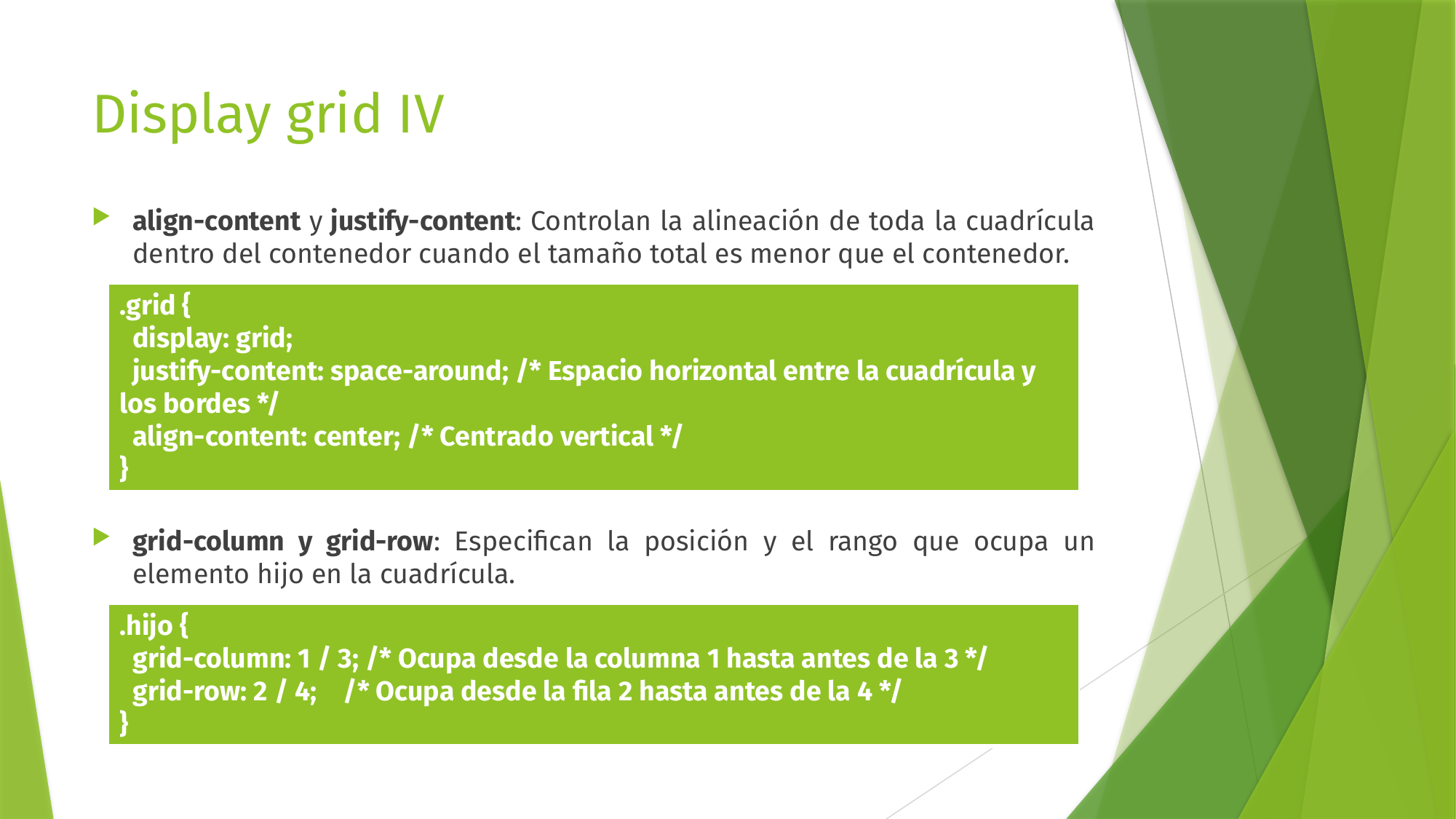

# Display grid IV
align-content y justify-content: Controlan la alineación de toda la cuadrícula dentro del contenedor cuando el tamaño total es menor que el contenedor.

grid-column y grid-row: Especifican la posición y el rango que ocupa un elemento hijo en la cuadrícula.

| .grid { display: grid; justify-content: space-around; /\* Espacio horizontal entre la cuadrícula y los bordes \*/ align-content: center; /\* Centrado vertical \*/ } |
| --- |
| .hijo { grid-column: 1 / 3; /\* Ocupa desde la columna 1 hasta antes de la 3 \*/ grid-row: 2 / 4; /\* Ocupa desde la fila 2 hasta antes de la 4 \*/ } |
| --- |